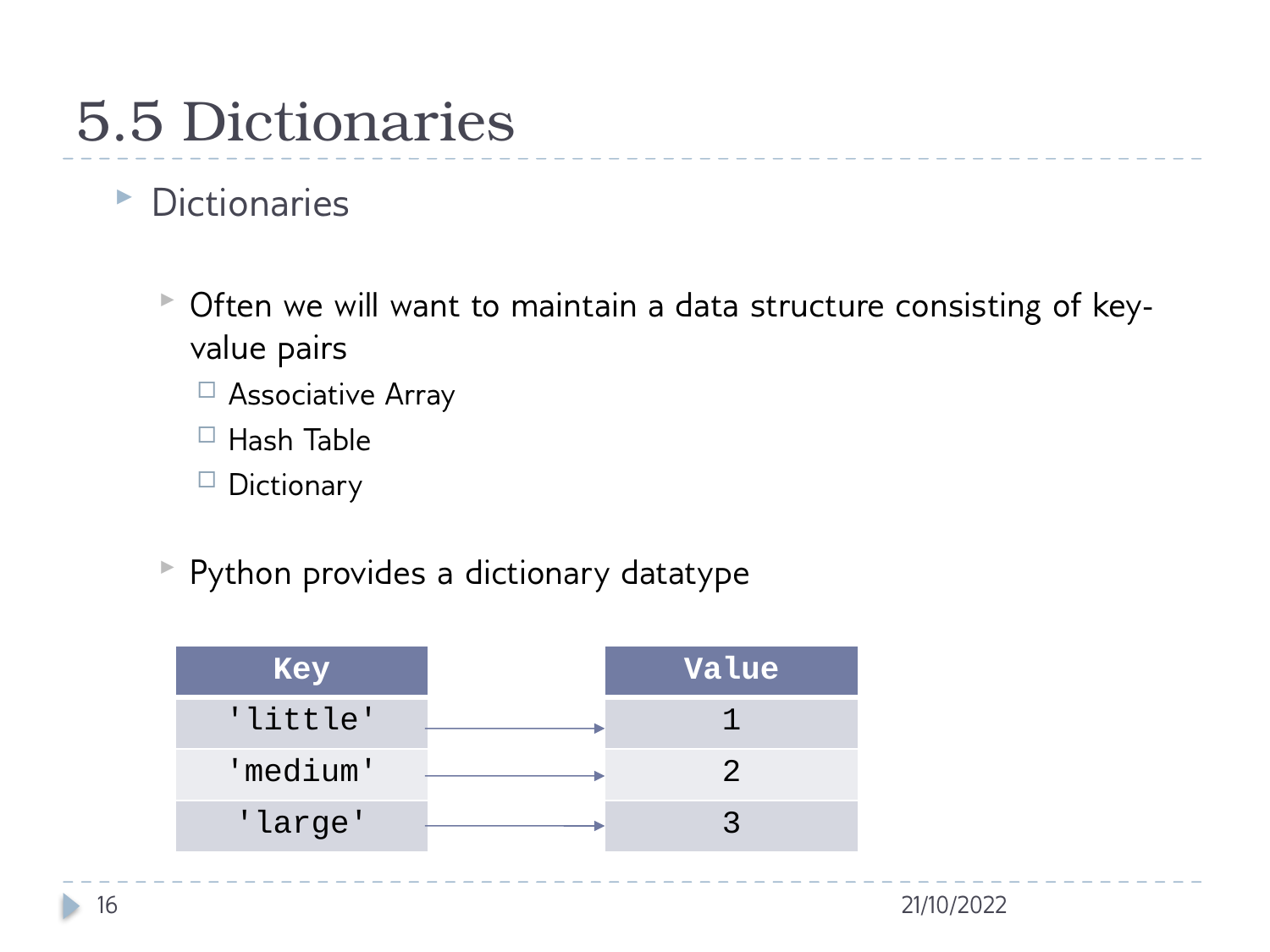

5.5 Dictionaries
Dictionaries

Often we will want to maintain a data structure consisting of key-value pairs
Associative Array
Hash Table
Dictionary

Python provides a dictionary datatype

| Key |
| --- |
| 'little' |
| 'medium' |
| 'large' |
| Value |
| --- |
| 1 |
| 2 |
| 3 |

16
21/10/2022